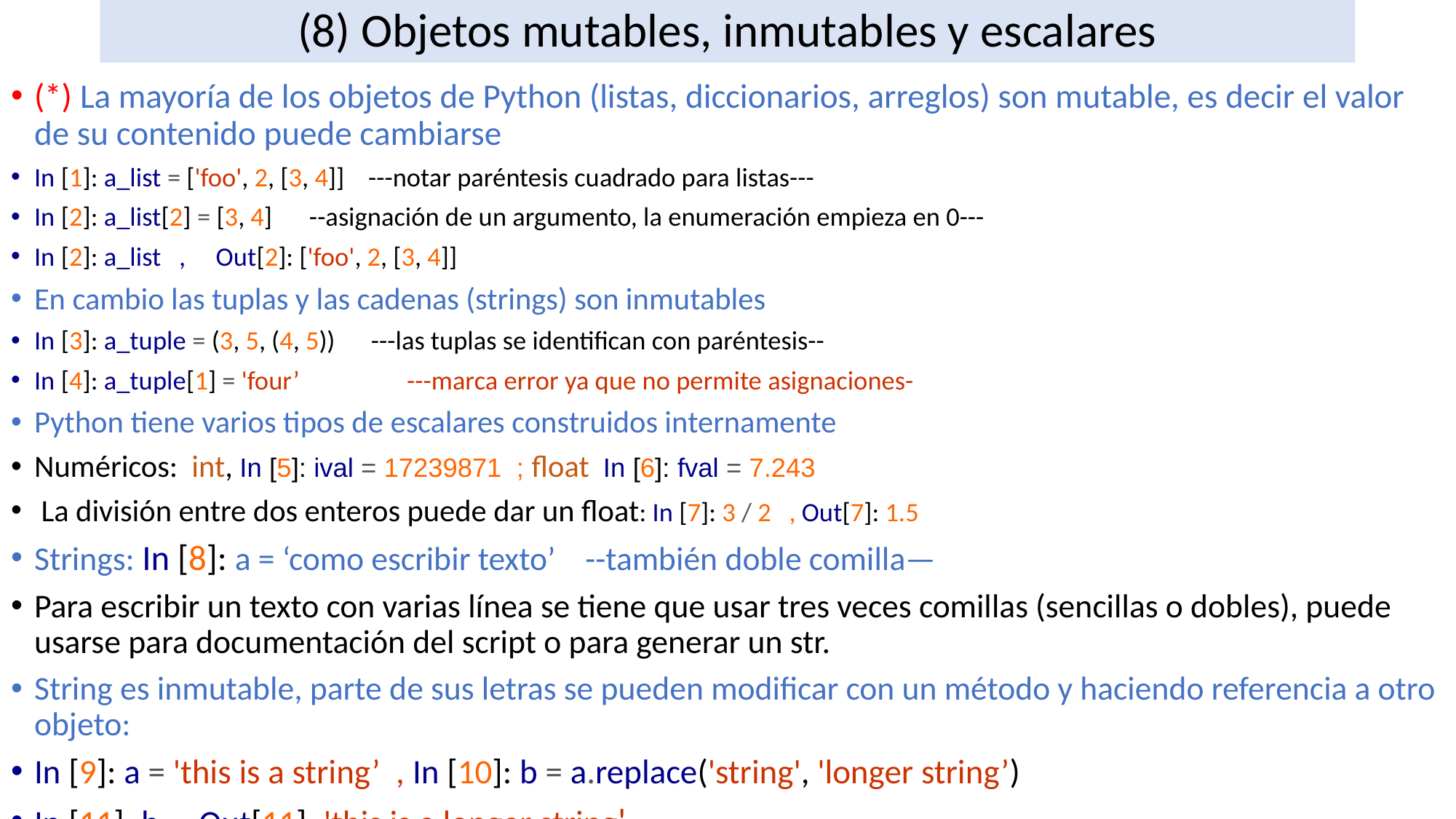

# (8) Objetos mutables, inmutables y escalares
(*) La mayoría de los objetos de Python (listas, diccionarios, arreglos) son mutable, es decir el valor de su contenido puede cambiarse
In [1]: a_list = ['foo', 2, [3, 4]]    ---notar paréntesis cuadrado para listas---
In [2]: a_list[2] = [3, 4]	      --asignación de un argumento, la enumeración empieza en 0---
In [2]: a_list   ,     Out[2]: ['foo', 2, [3, 4]]
En cambio las tuplas y las cadenas (strings) son inmutables
In [3]: a_tuple = (3, 5, (4, 5))      ---las tuplas se identifican con paréntesis--
In [4]: a_tuple[1] = 'four’	         ---marca error ya que no permite asignaciones-
Python tiene varios tipos de escalares construidos internamente
Numéricos:  int, In [5]: ival = 17239871  ; float  In [6]: fval = 7.243
 La división entre dos enteros puede dar un float: In [7]: 3 / 2   , Out[7]: 1.5
Strings: In [8]: a = ‘como escribir texto’    --también doble comilla—
Para escribir un texto con varias línea se tiene que usar tres veces comillas (sencillas o dobles), puede usarse para documentación del script o para generar un str.
String es inmutable, parte de sus letras se pueden modificar con un método y haciendo referencia a otro objeto:
In [9]: a = 'this is a string’  , In [10]: b = a.replace('string', 'longer string’)
In [11]: b   , Out[11]: 'this is a longer string'